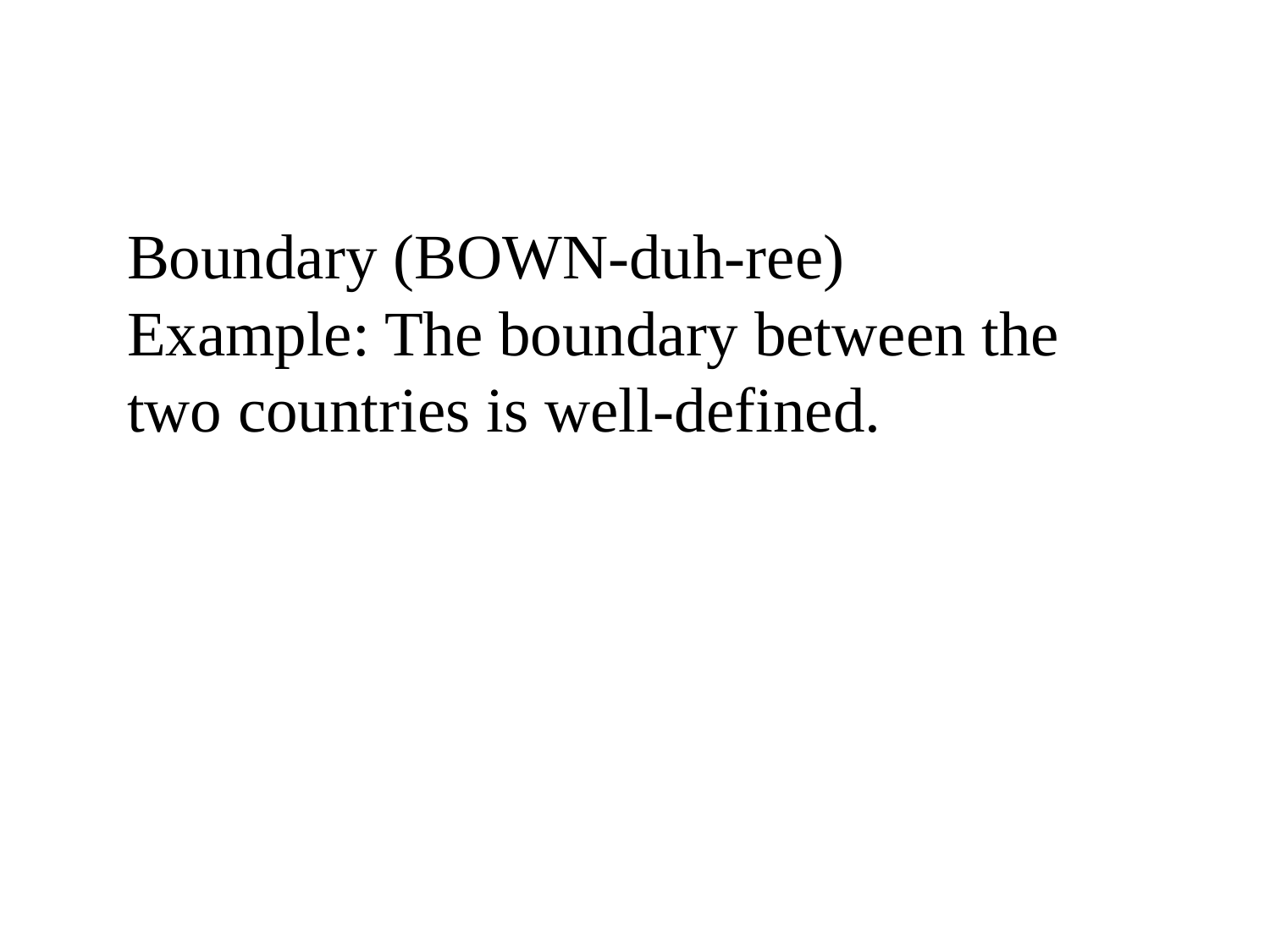

Boundary (BOWN-duh-ree)
Example: The boundary between the two countries is well-defined.